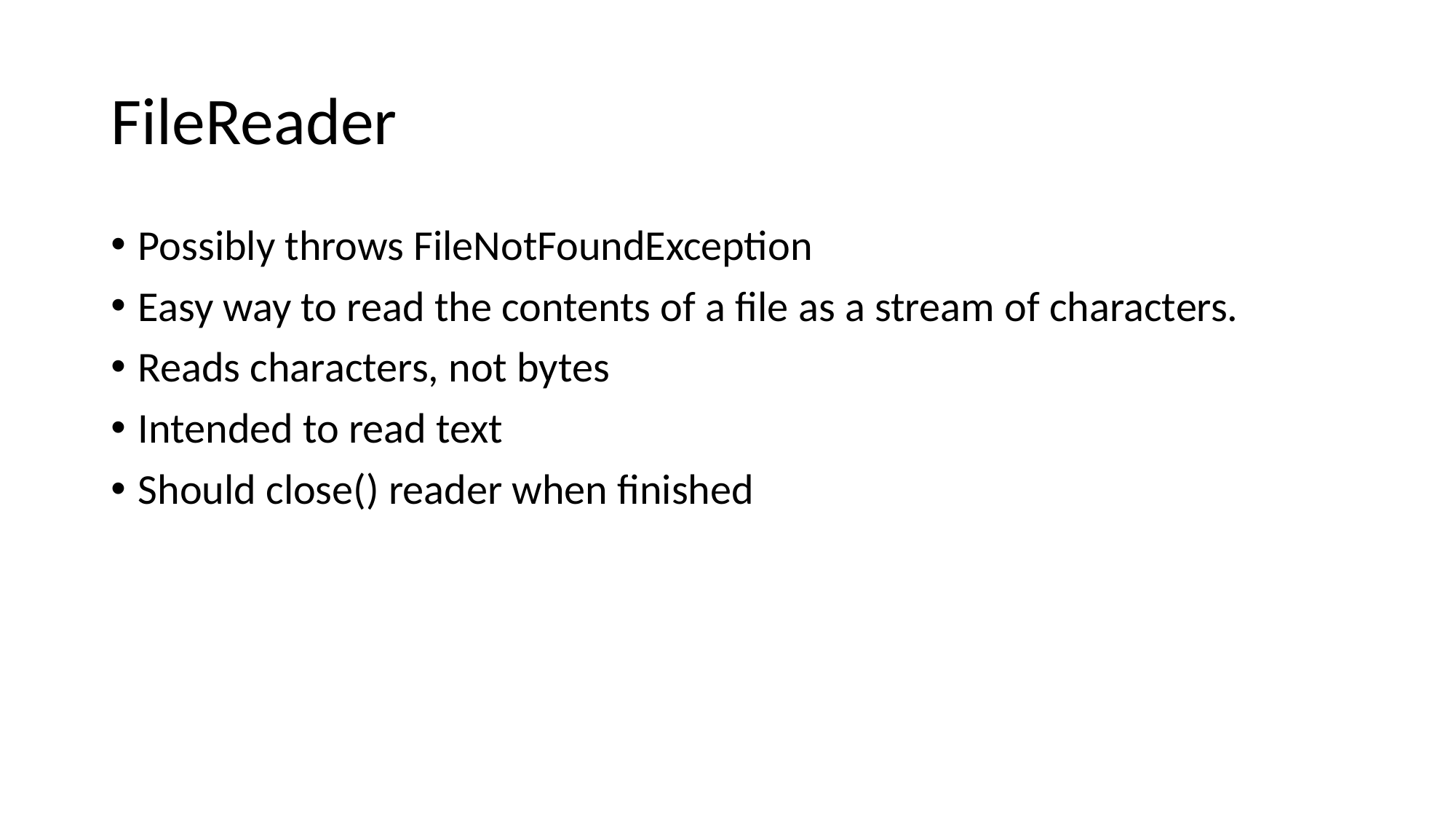

# FileReader
Possibly throws FileNotFoundException
Easy way to read the contents of a file as a stream of characters.
Reads characters, not bytes
Intended to read text
Should close() reader when finished